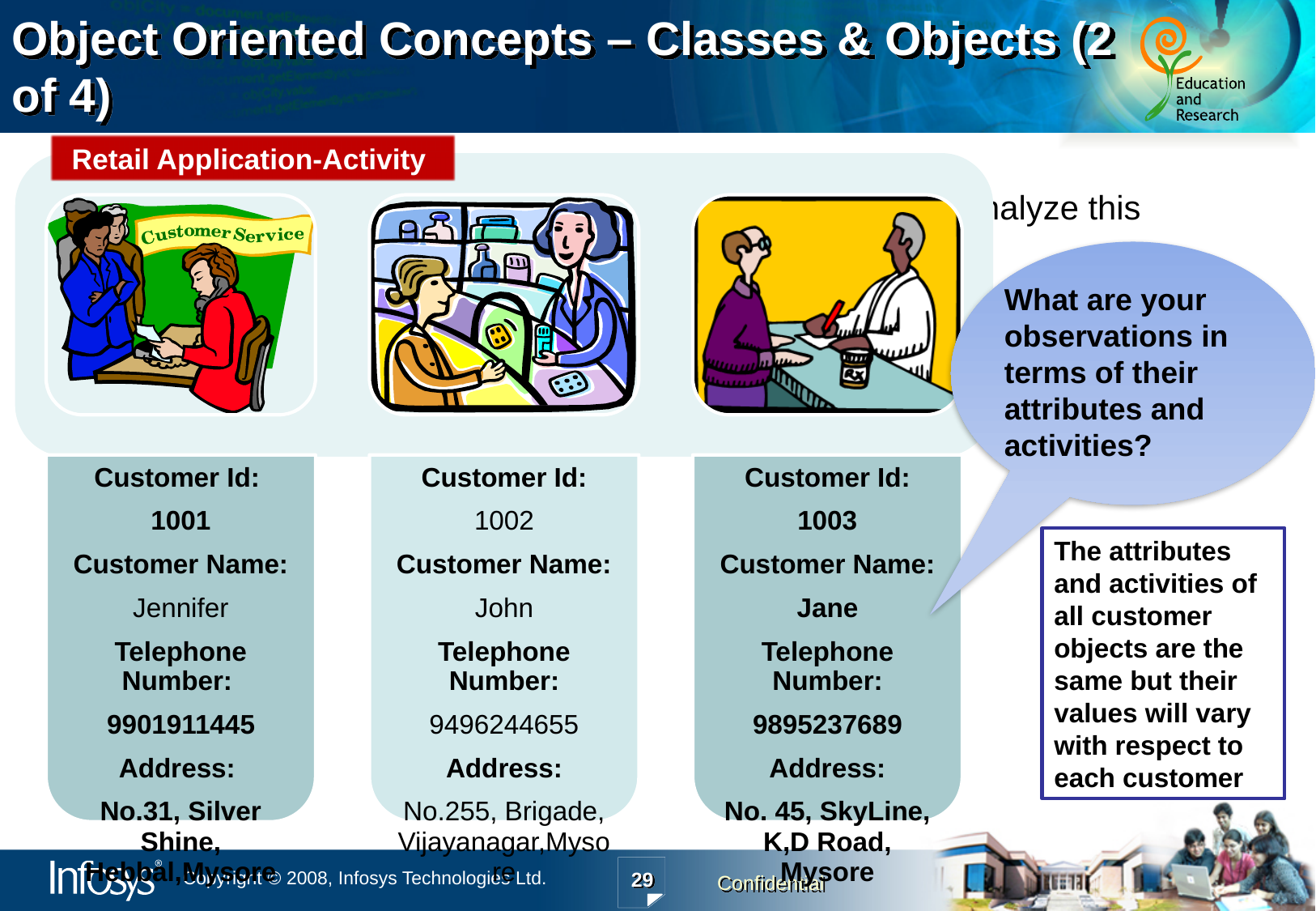

Object Oriented Concepts – Classes & Objects (2 of 4)

In a retail store, there can be many Customers. Let us try to analyze this scenario.

Retail Application-Activity
Customer Id:
1001
Customer Name:
Jennifer
Telephone Number:
9901911445
Address:
Customer Id:
1003
Customer Name:
Jane
Telephone Number:
9895237689
Address:
No. 45, SkyLine, K,D Road, Mysore
Customer Id:
1002
Customer Name:
John
Telephone Number:
9496244655
Address:
What are your observations in terms of their attributes and activities?
The attributes and activities of all customer objects are the same but their values will vary with respect to each customer
29